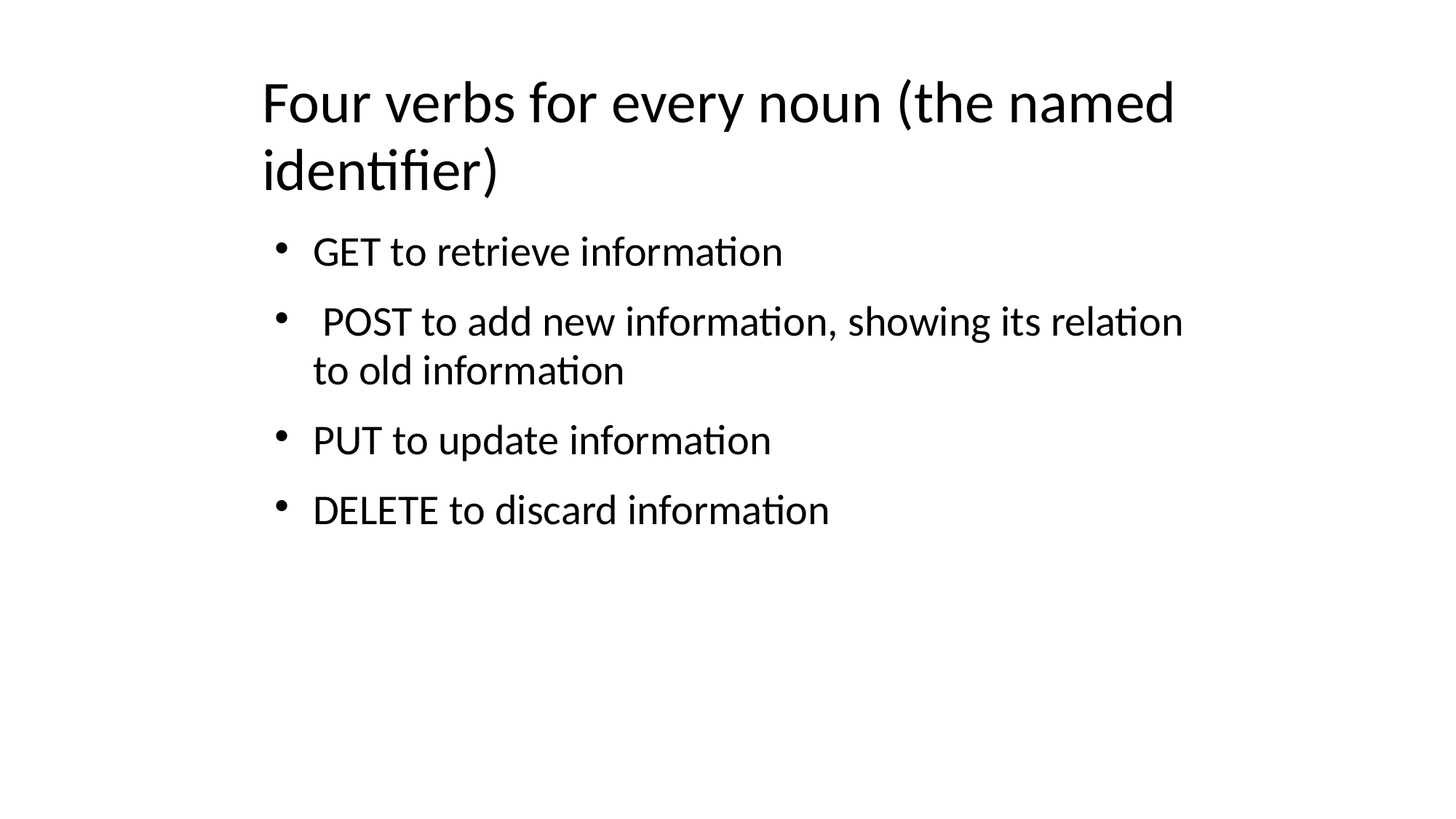

Four verbs for every noun (the named identifier)
GET to retrieve information
 POST to add new information, showing its relation to old information
PUT to update information
DELETE to discard information